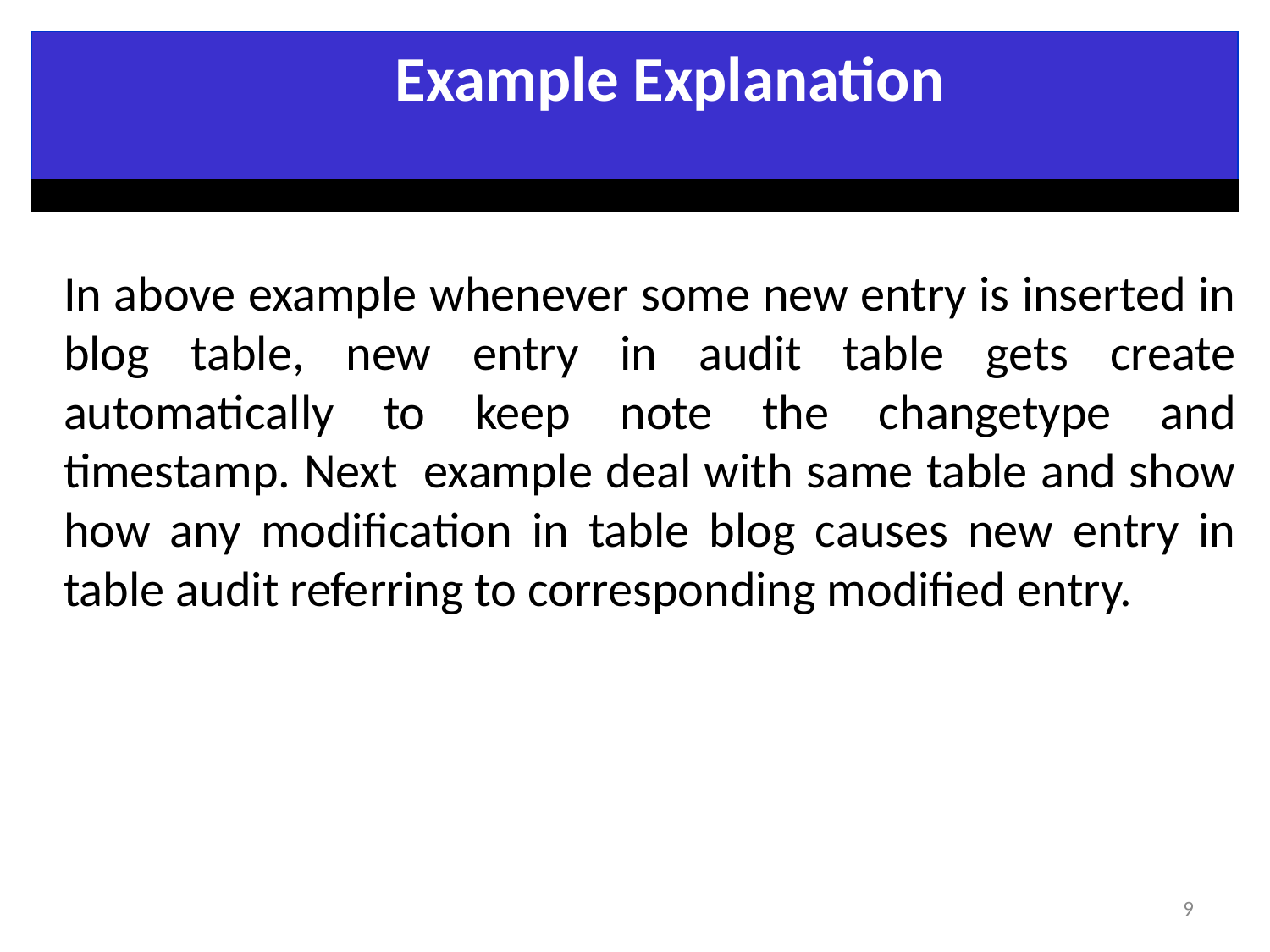

Example Explanation

In above example whenever some new entry is inserted in blog table, new entry in audit table gets create automatically to keep note the changetype and timestamp. Next  example deal with same table and show how any modification in table blog causes new entry in table audit referring to corresponding modified entry.

9